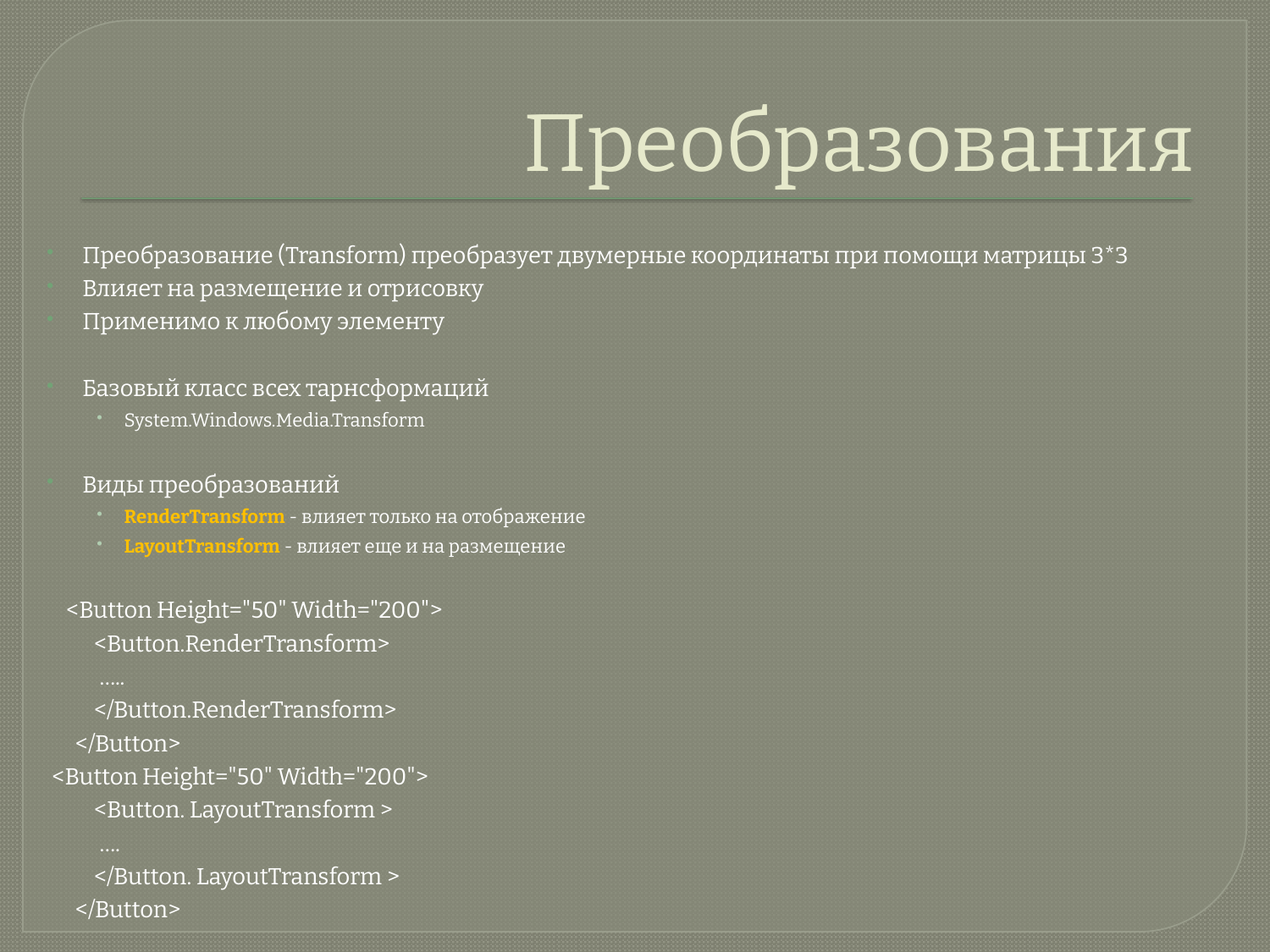

# Преобразования
Преобразование (Transform) преобразует двумерные координаты при помощи матрицы 3*3
Влияет на размещение и отрисовку
Применимо к любому элементу

Базовый класс всех тарнсформаций
System.Windows.Media.Transform

Виды преобразований
RenderTransform - влияет только на отображение
LayoutTransform - влияет еще и на размещение

    <Button Height="50" Width="200">
          <Button.RenderTransform>
	…..
          </Button.RenderTransform>
      </Button>
 <Button Height="50" Width="200">
          <Button. LayoutTransform >
	….
          </Button. LayoutTransform >
      </Button>